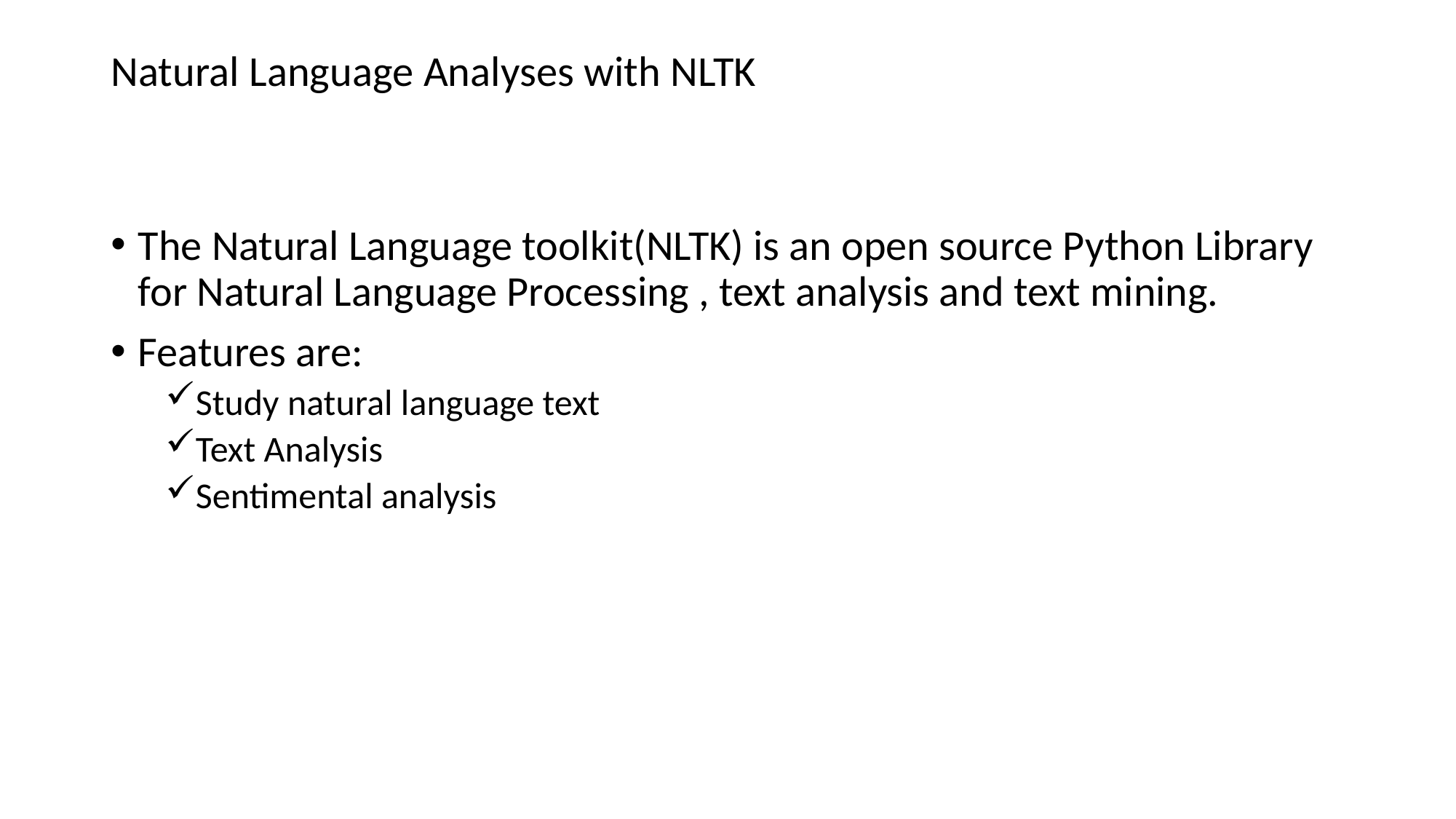

# Natural Language Analyses with NLTK
The Natural Language toolkit(NLTK) is an open source Python Library for Natural Language Processing , text analysis and text mining.
Features are:
Study natural language text
Text Analysis
Sentimental analysis